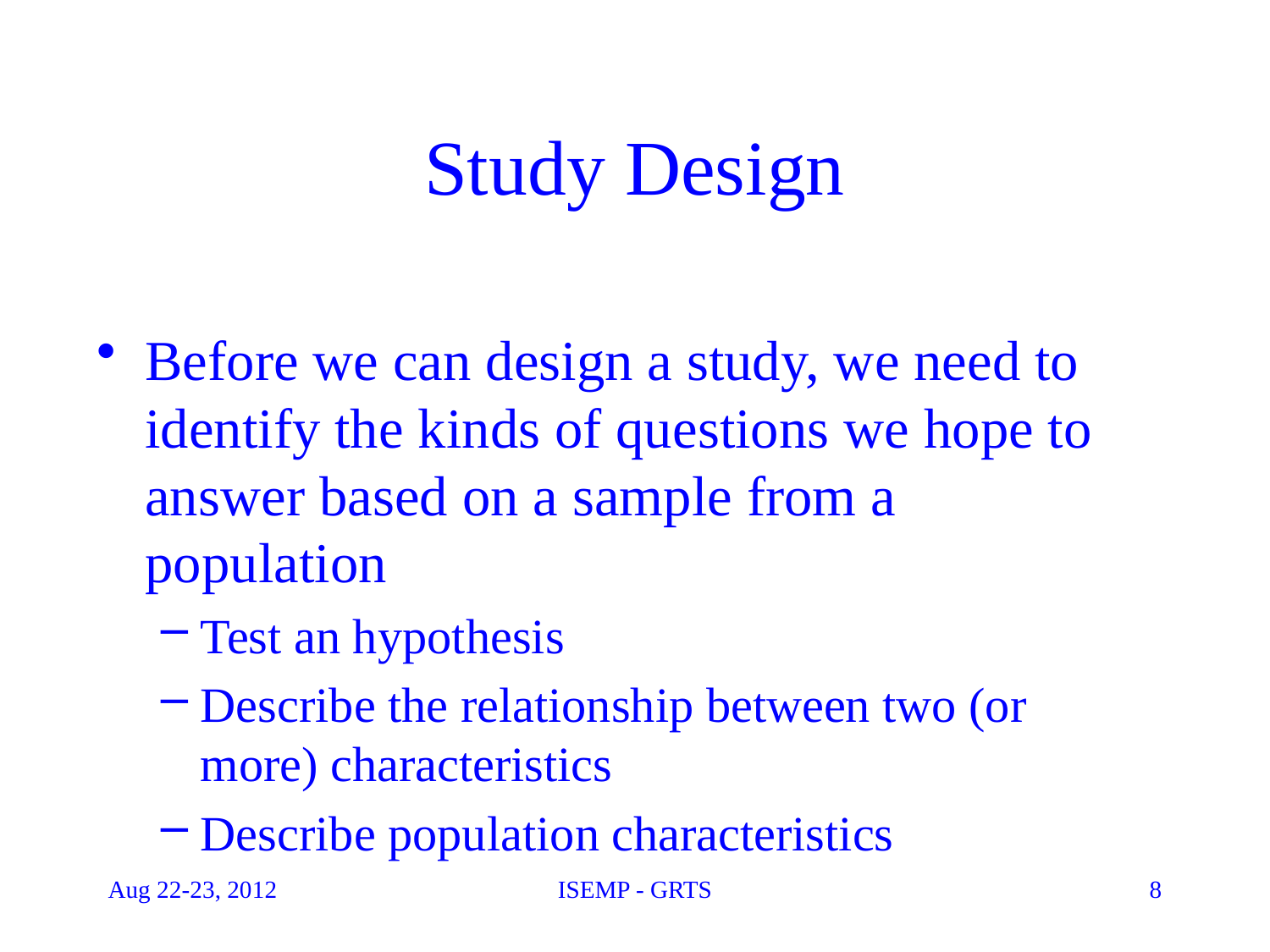

# Study Design
Before we can design a study, we need to identify the kinds of questions we hope to answer based on a sample from a population
Test an hypothesis
Describe the relationship between two (or more) characteristics
Describe population characteristics
Aug 22-23, 2012
ISEMP - GRTS
8